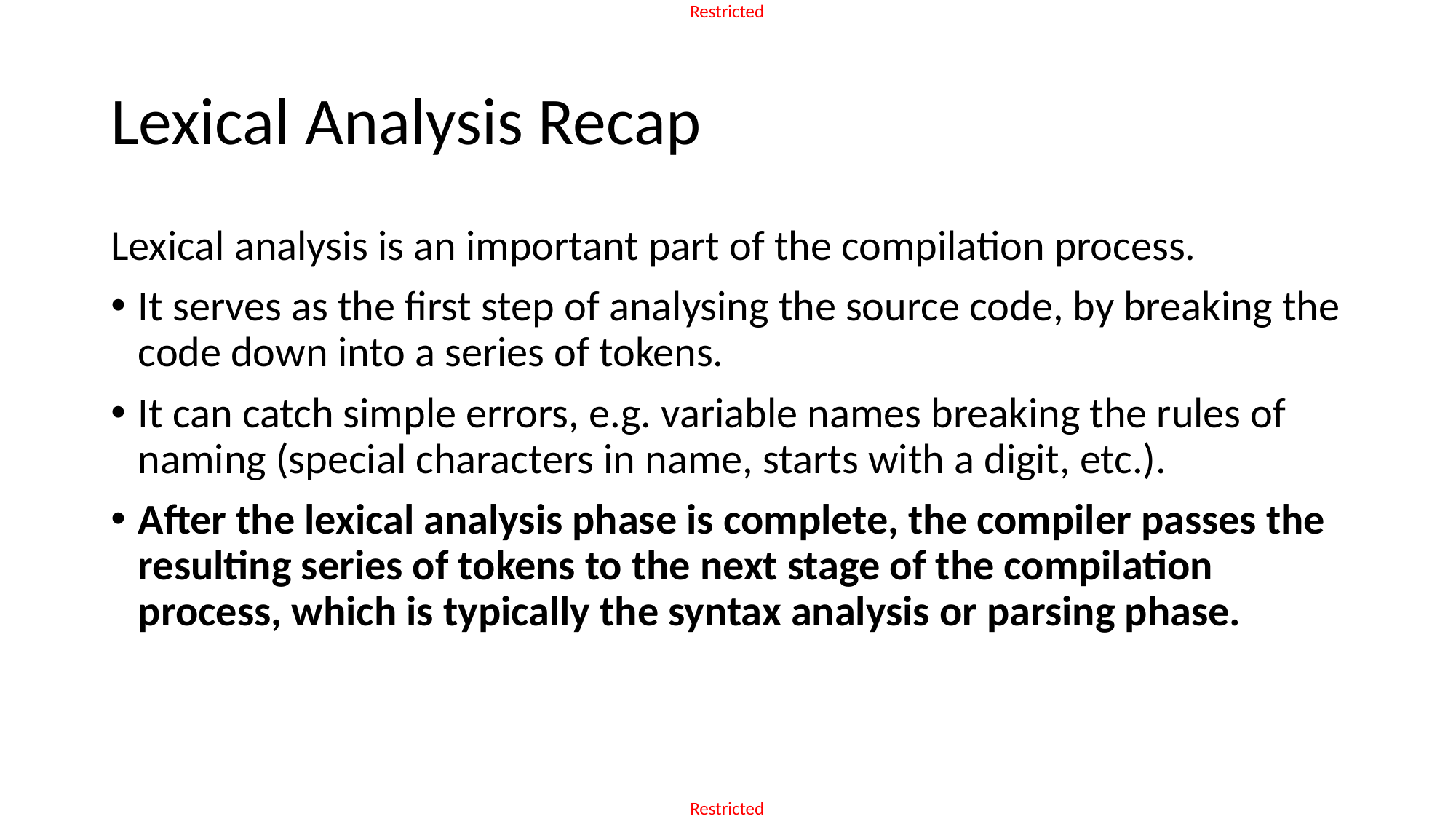

# Lexical Analysis Recap
Lexical analysis is an important part of the compilation process.
It serves as the first step of analysing the source code, by breaking the code down into a series of tokens.
It can catch simple errors, e.g. variable names breaking the rules of naming (special characters in name, starts with a digit, etc.).
After the lexical analysis phase is complete, the compiler passes the resulting series of tokens to the next stage of the compilation process, which is typically the syntax analysis or parsing phase.